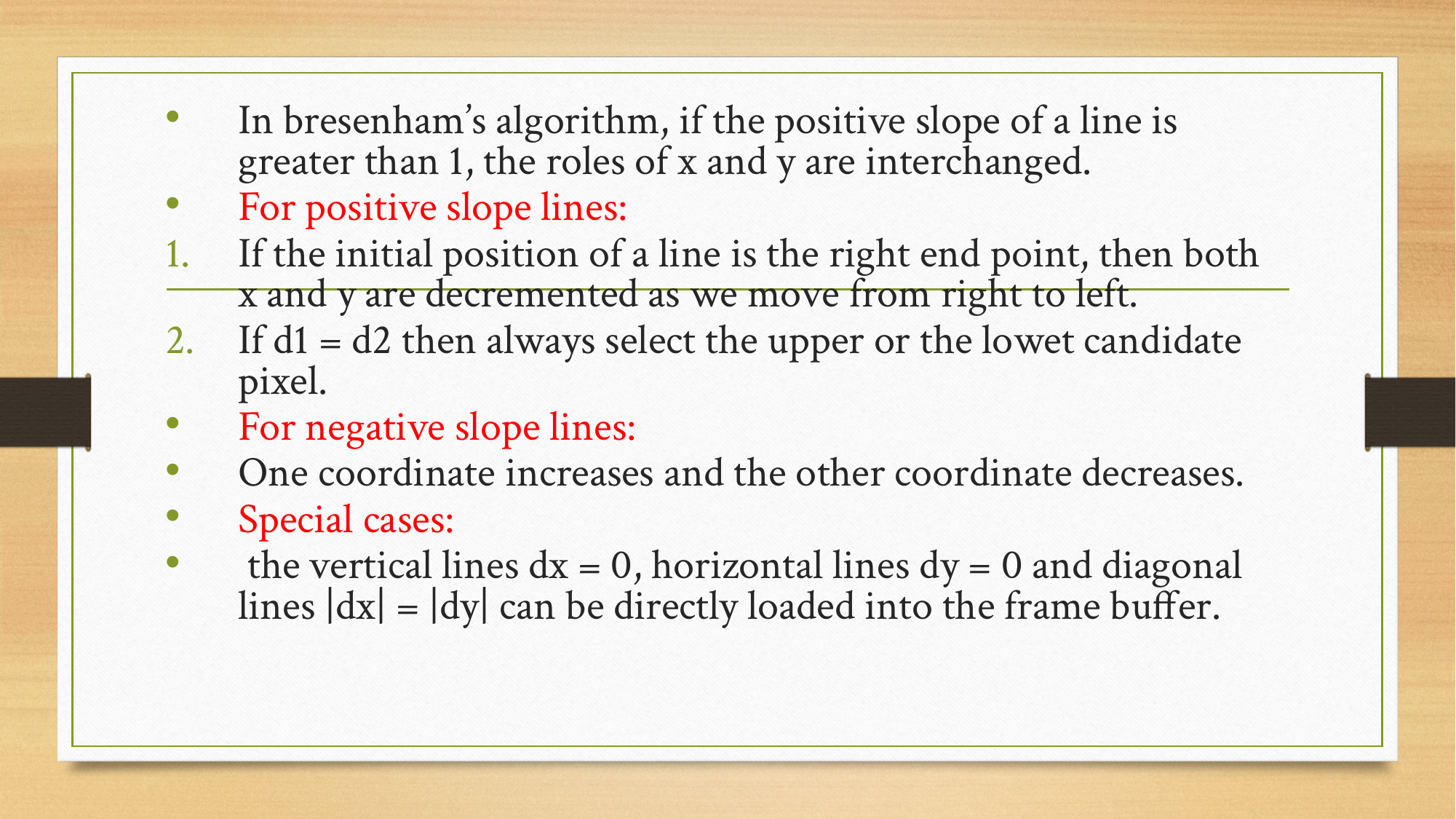

In bresenham’s algorithm, if the positive slope of a line is greater than 1, the roles of x and y are interchanged.
For positive slope lines:
If the initial position of a line is the right end point, then both x and y are decremented as we move from right to left.
If d1 = d2 then always select the upper or the lowet candidate pixel.
For negative slope lines:
One coordinate increases and the other coordinate decreases.
Special cases:
 the vertical lines dx = 0, horizontal lines dy = 0 and diagonal lines |dx| = |dy| can be directly loaded into the frame buffer.